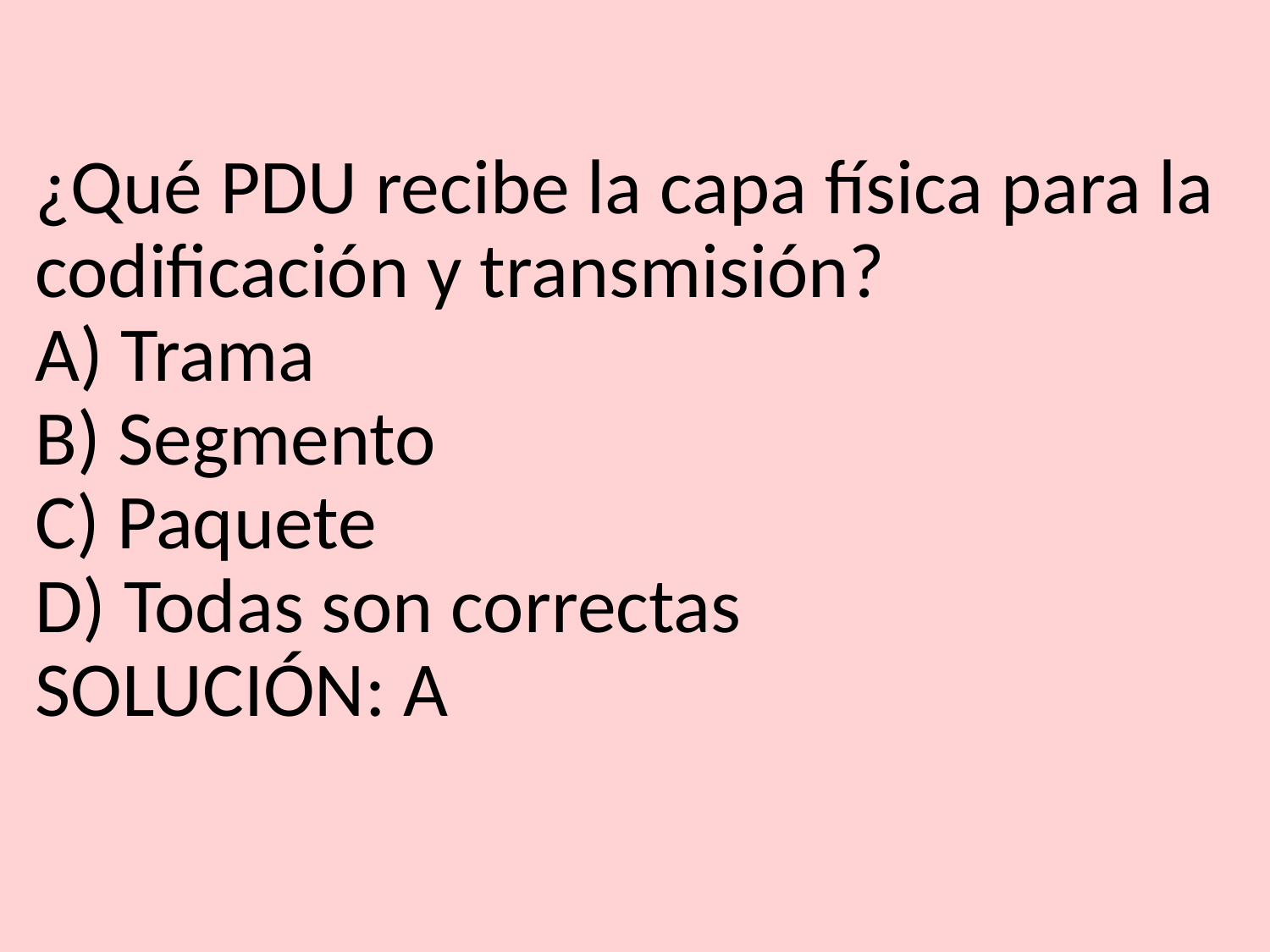

# ¿Qué PDU recibe la capa física para la codificación y transmisión? A) Trama B) Segmento C) Paquete D) Todas son correctas SOLUCIÓN: A